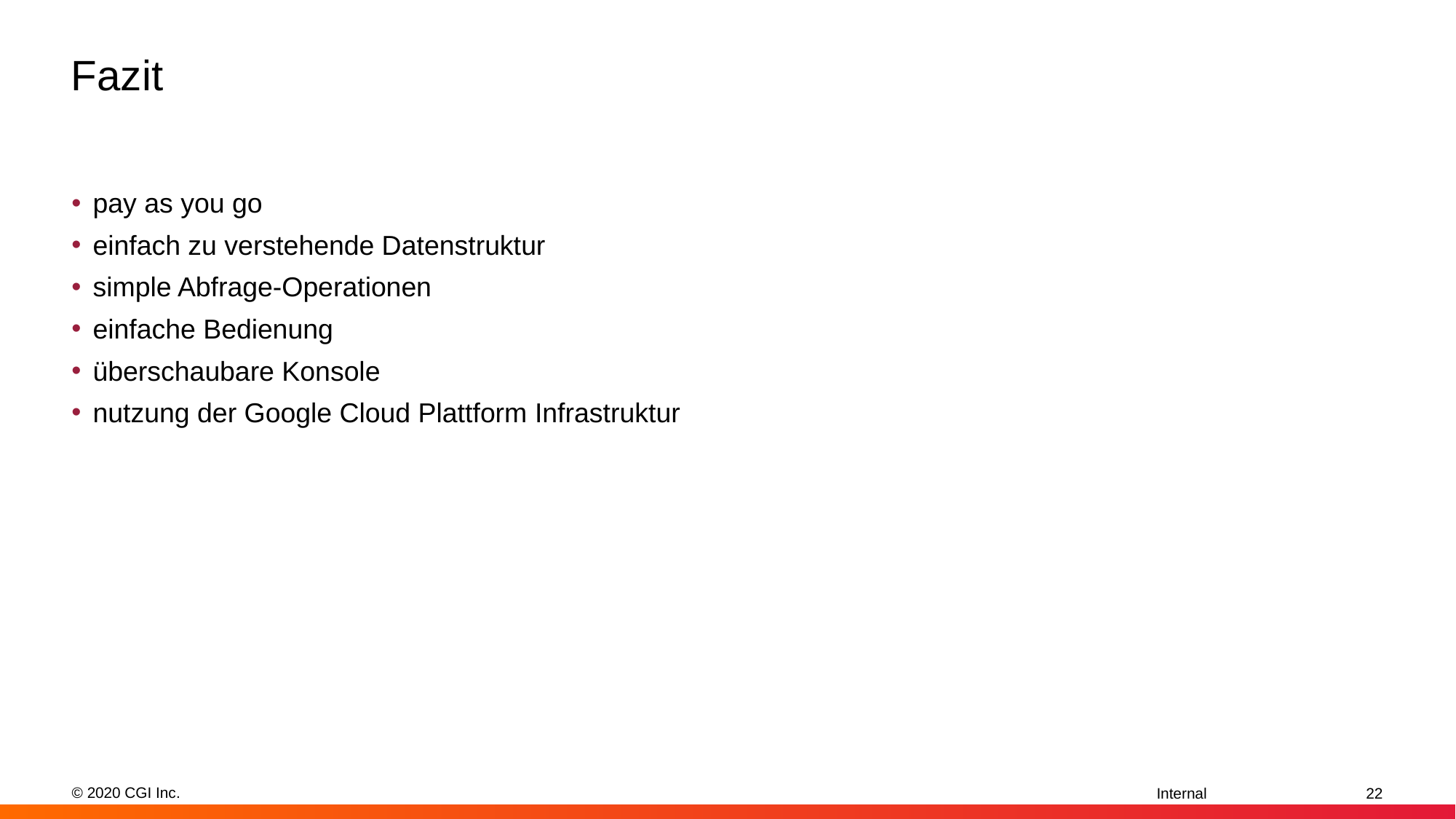

# Fazit
pay as you go
einfach zu verstehende Datenstruktur
simple Abfrage-Operationen
einfache Bedienung
überschaubare Konsole
nutzung der Google Cloud Plattform Infrastruktur

22